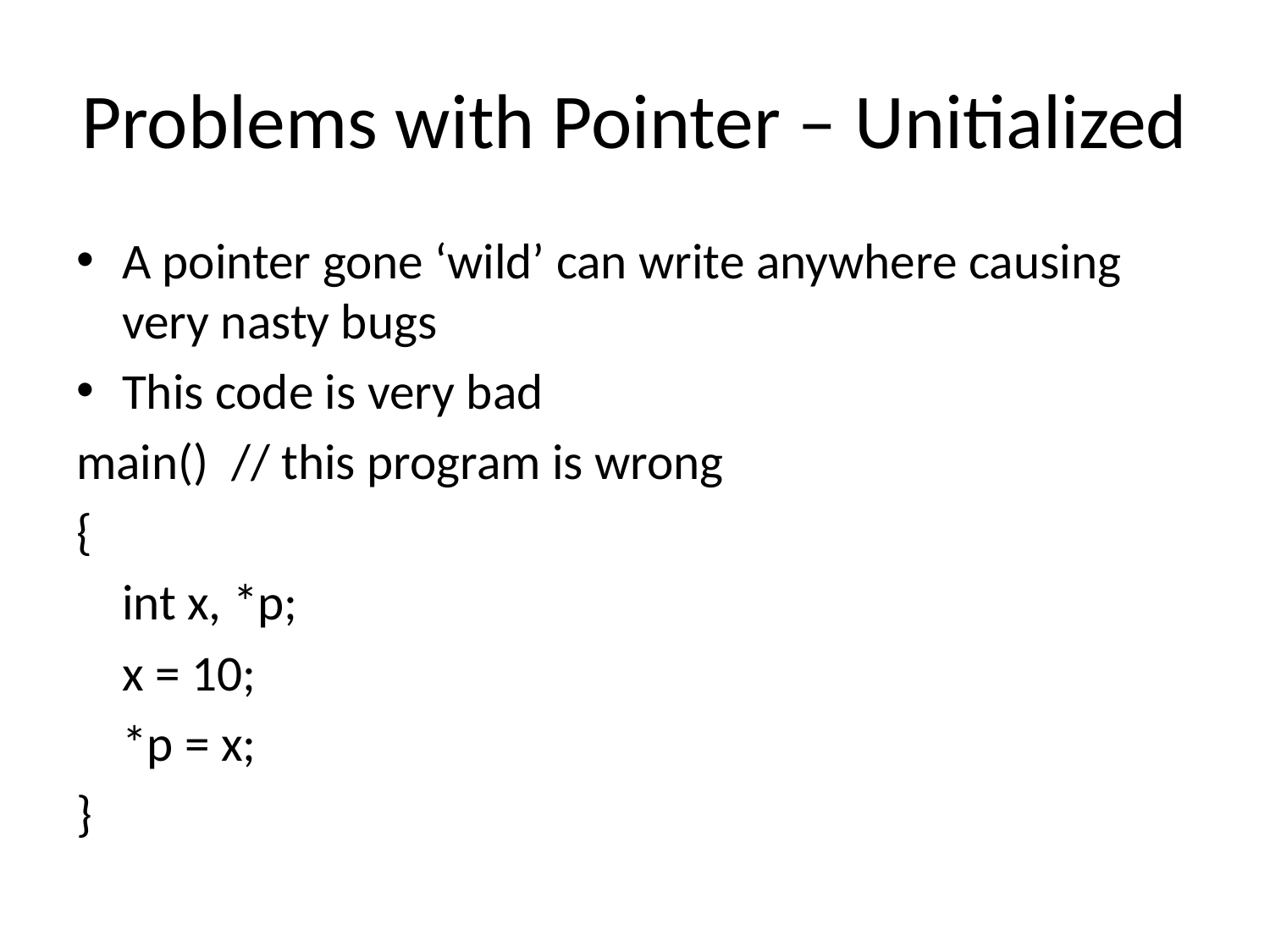

# Problems with Pointer – Unitialized
A pointer gone ‘wild’ can write anywhere causing very nasty bugs
This code is very bad
main()  // this program is wrong
{
	int x, *p;
	x = 10;
	*p = x;
}